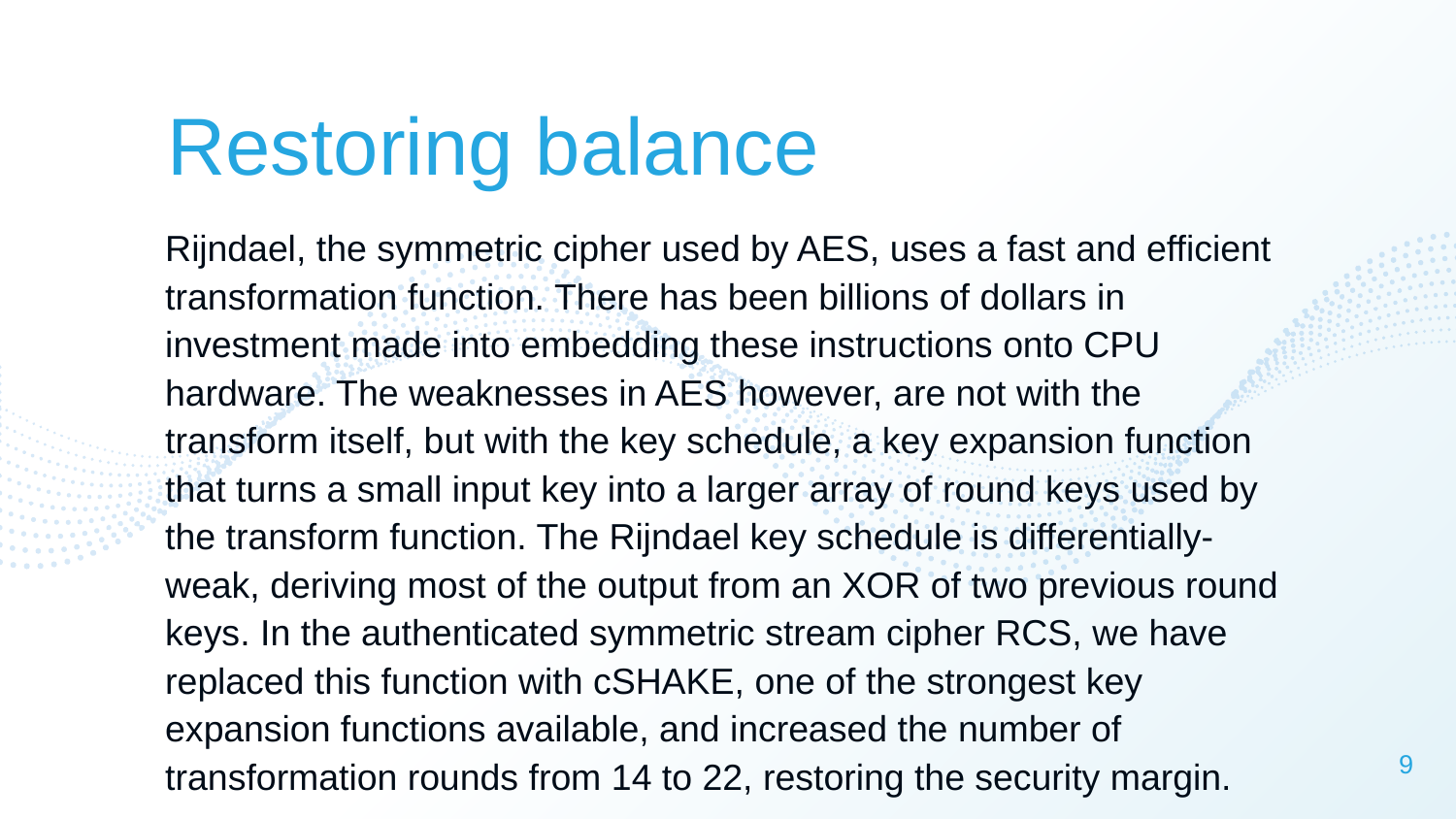

Restoring balance
Rijndael, the symmetric cipher used by AES, uses a fast and efficient transformation function. There has been billions of dollars in investment made into embedding these instructions onto CPU hardware. The weaknesses in AES however, are not with the transform itself, but with the key schedule, a key expansion function that turns a small input key into a larger array of round keys used by the transform function. The Rijndael key schedule is differentially-weak, deriving most of the output from an XOR of two previous round keys. In the authenticated symmetric stream cipher RCS, we have replaced this function with cSHAKE, one of the strongest key expansion functions available, and increased the number of transformation rounds from 14 to 22, restoring the security margin.
9